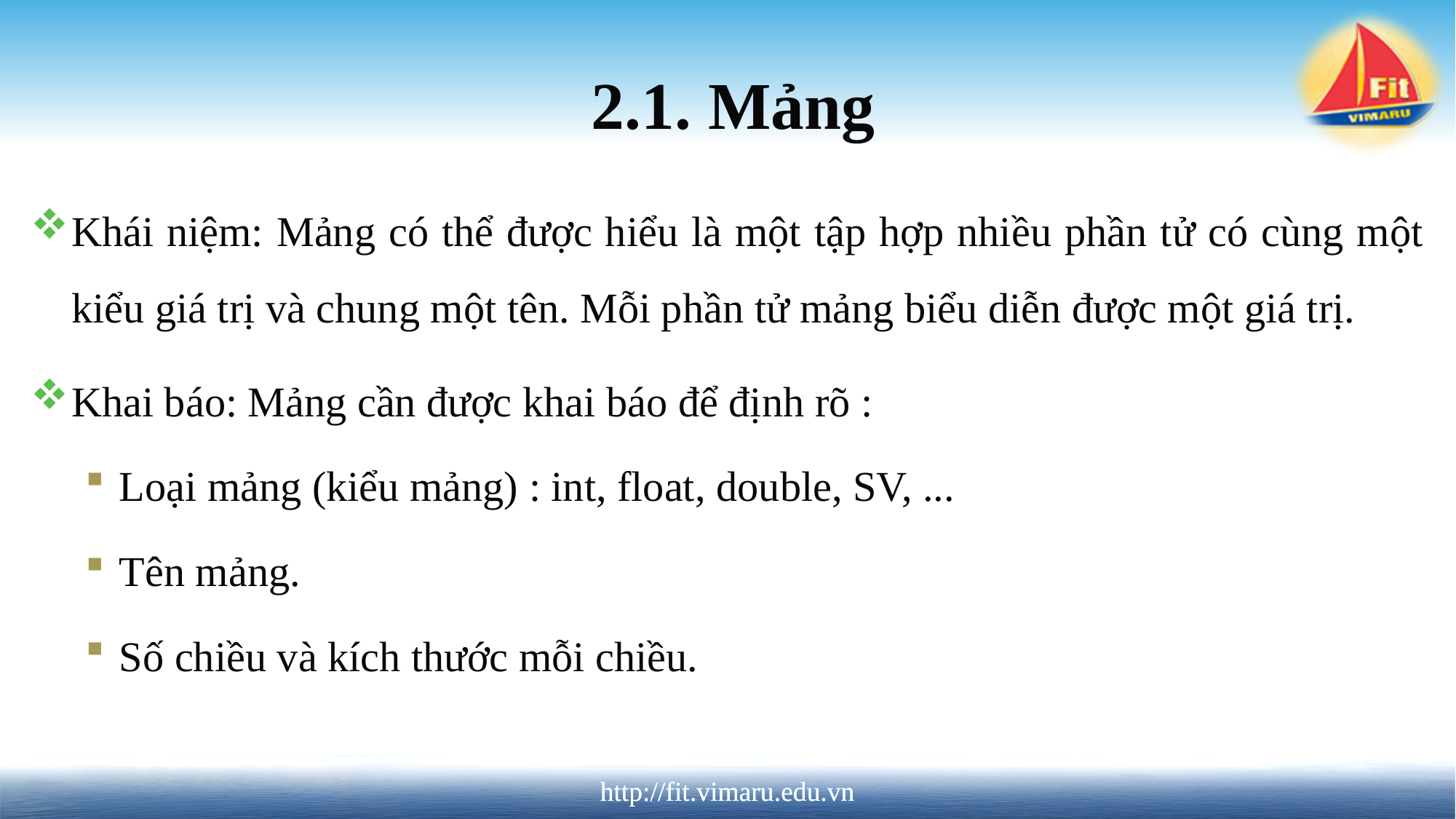

2.1. Mảng
Khái niệm: Mảng có thể được hiểu là một tập hợp nhiều phần tử có cùng một kiểu giá trị và chung một tên. Mỗi phần tử mảng biểu diễn được một giá trị.
Khai báo: Mảng cần được khai báo để định rõ :
Loại mảng (kiểu mảng) : int, float, double, SV, ...
Tên mảng.
Số chiều và kích thước mỗi chiều.
http://fit.vimaru.edu.vn